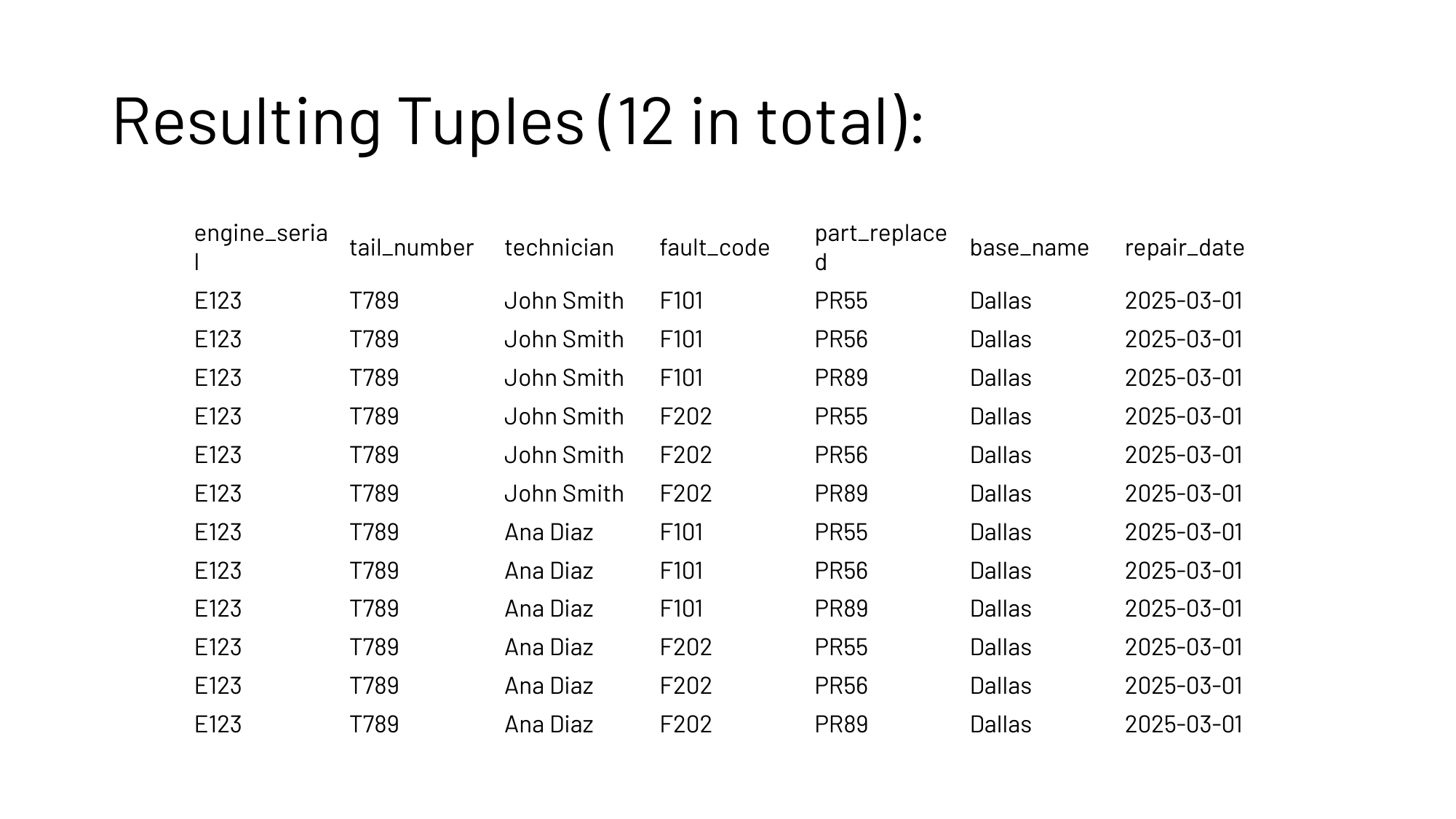

# Resulting Tuples (12 in total):
| engine\_serial | tail\_number | technician | fault\_code | part\_replaced | base\_name | repair\_date |
| --- | --- | --- | --- | --- | --- | --- |
| E123 | T789 | John Smith | F101 | PR55 | Dallas | 2025-03-01 |
| E123 | T789 | John Smith | F101 | PR56 | Dallas | 2025-03-01 |
| E123 | T789 | John Smith | F101 | PR89 | Dallas | 2025-03-01 |
| E123 | T789 | John Smith | F202 | PR55 | Dallas | 2025-03-01 |
| E123 | T789 | John Smith | F202 | PR56 | Dallas | 2025-03-01 |
| E123 | T789 | John Smith | F202 | PR89 | Dallas | 2025-03-01 |
| E123 | T789 | Ana Diaz | F101 | PR55 | Dallas | 2025-03-01 |
| E123 | T789 | Ana Diaz | F101 | PR56 | Dallas | 2025-03-01 |
| E123 | T789 | Ana Diaz | F101 | PR89 | Dallas | 2025-03-01 |
| E123 | T789 | Ana Diaz | F202 | PR55 | Dallas | 2025-03-01 |
| E123 | T789 | Ana Diaz | F202 | PR56 | Dallas | 2025-03-01 |
| E123 | T789 | Ana Diaz | F202 | PR89 | Dallas | 2025-03-01 |